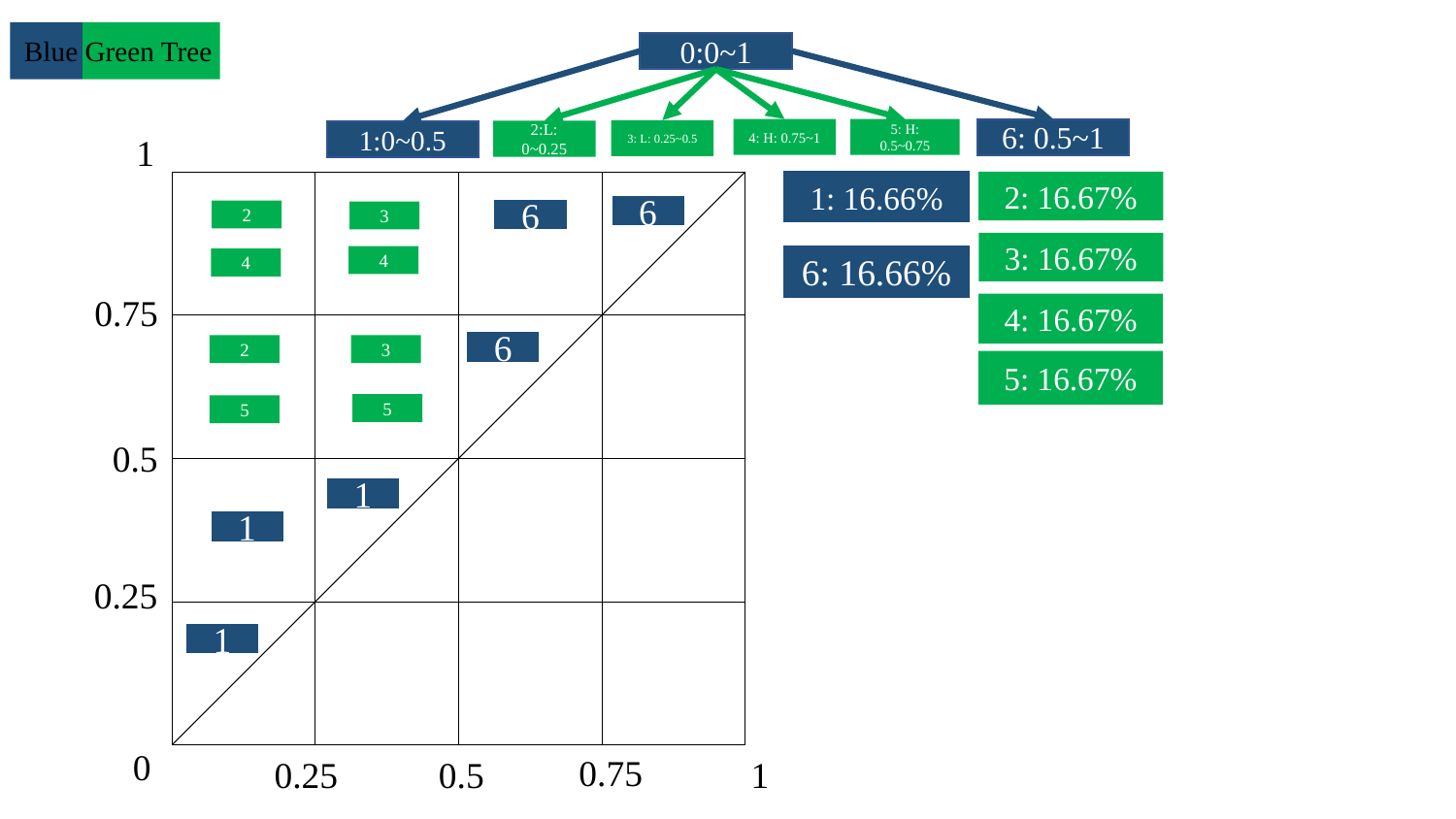

Blue Green Tree
0:0~1
4: H: 0.75~1
5: H: 0.5~0.75
6: 0.5~1
3: L: 0.25~0.5
2:L: 0~0.25
1:0~0.5
1
1: 16.66%
2: 16.67%
6
2
6
3
3: 16.67%
4
6: 16.66%
4
0.75
4: 16.67%
6
2
3
5: 16.67%
5
5
0.5
1
1
0.25
1
0
0.75
0.25
1
0.5